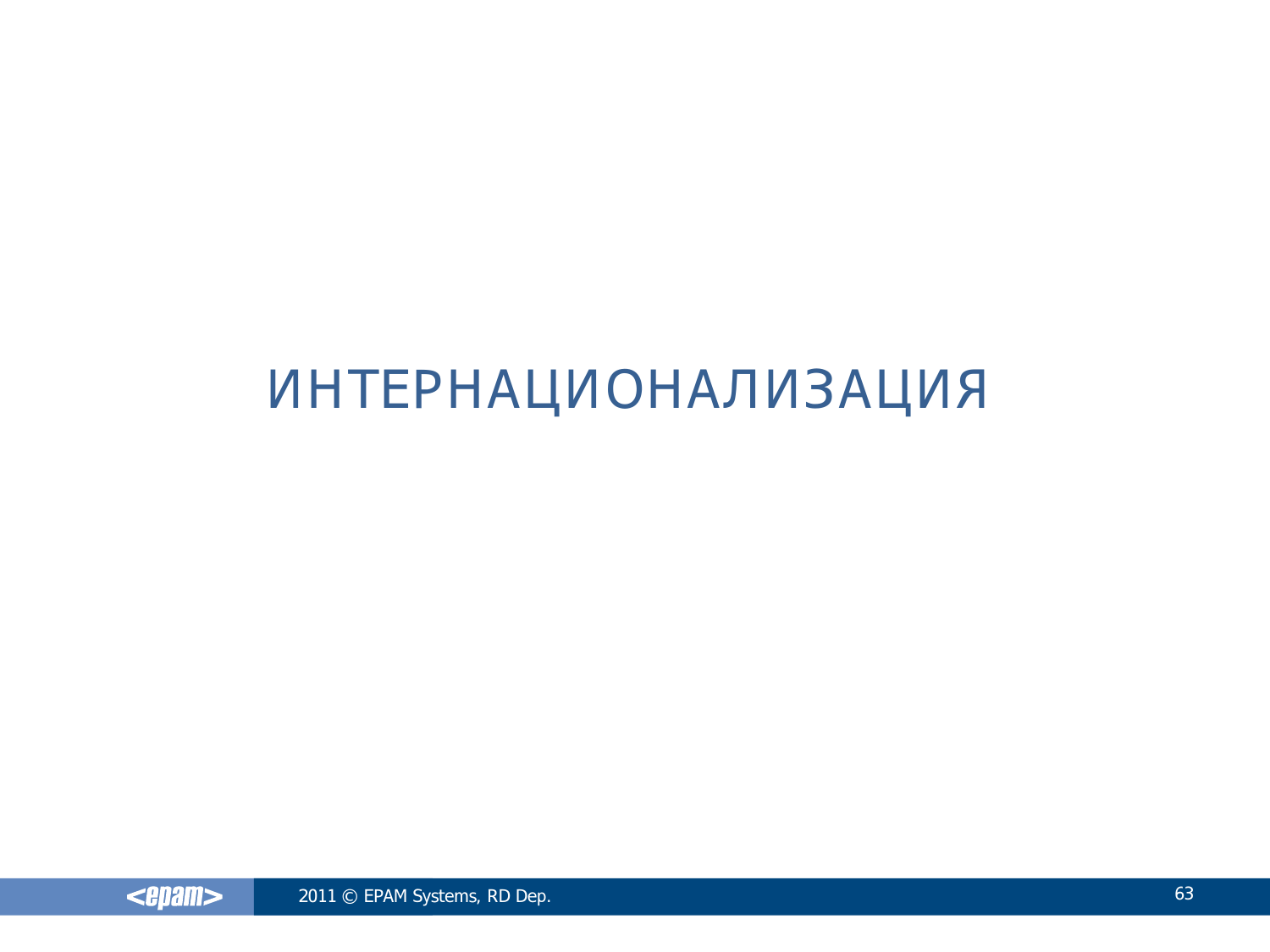

# Интернационализация
63
2011 © EPAM Systems, RD Dep.